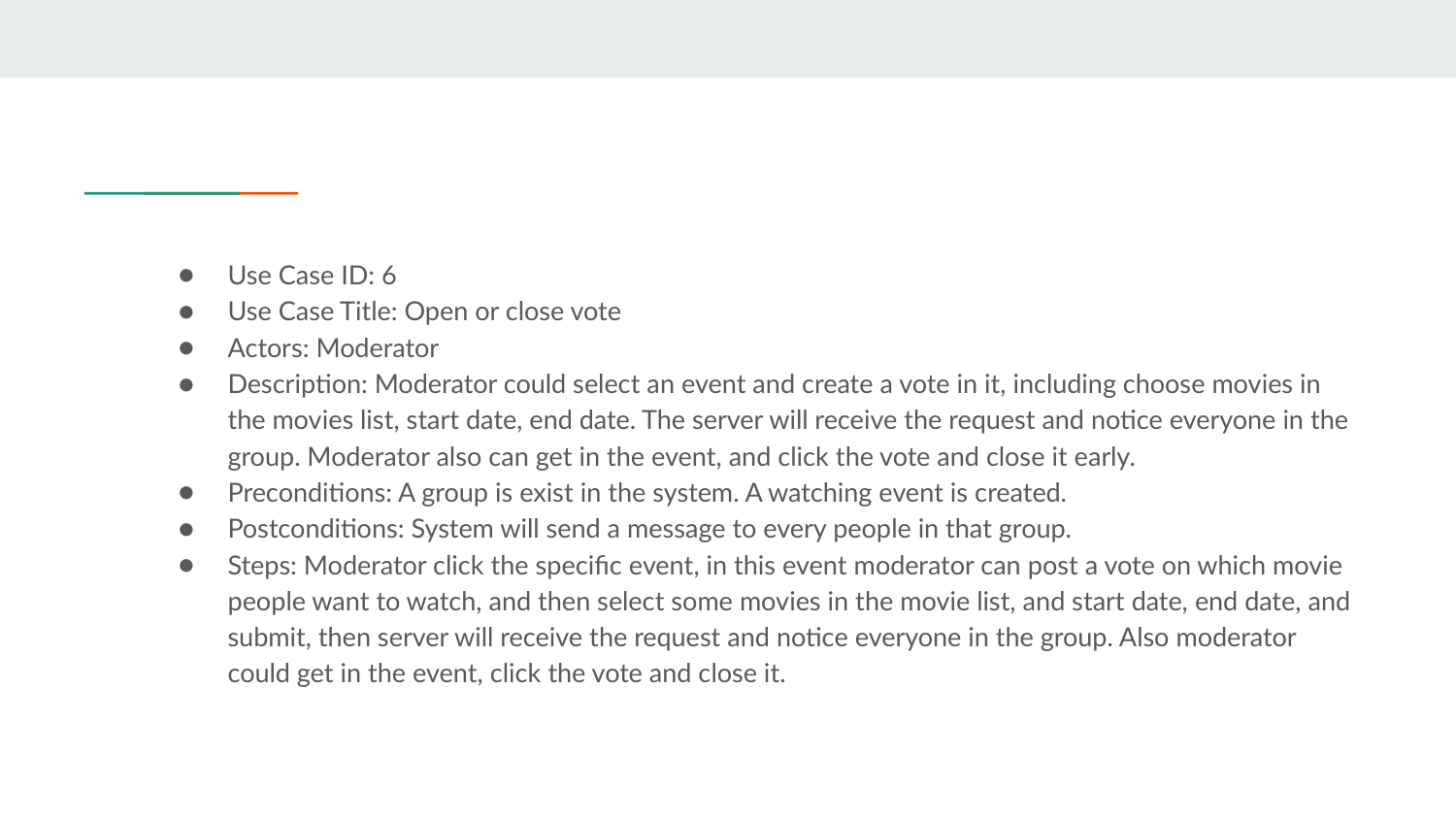

Use Case ID: 6
Use Case Title: Open or close vote
Actors: Moderator
Description: Moderator could select an event and create a vote in it, including choose movies in the movies list, start date, end date. The server will receive the request and notice everyone in the group. Moderator also can get in the event, and click the vote and close it early.
Preconditions: A group is exist in the system. A watching event is created.
Postconditions: System will send a message to every people in that group.
Steps: Moderator click the specific event, in this event moderator can post a vote on which movie people want to watch, and then select some movies in the movie list, and start date, end date, and submit, then server will receive the request and notice everyone in the group. Also moderator could get in the event, click the vote and close it.